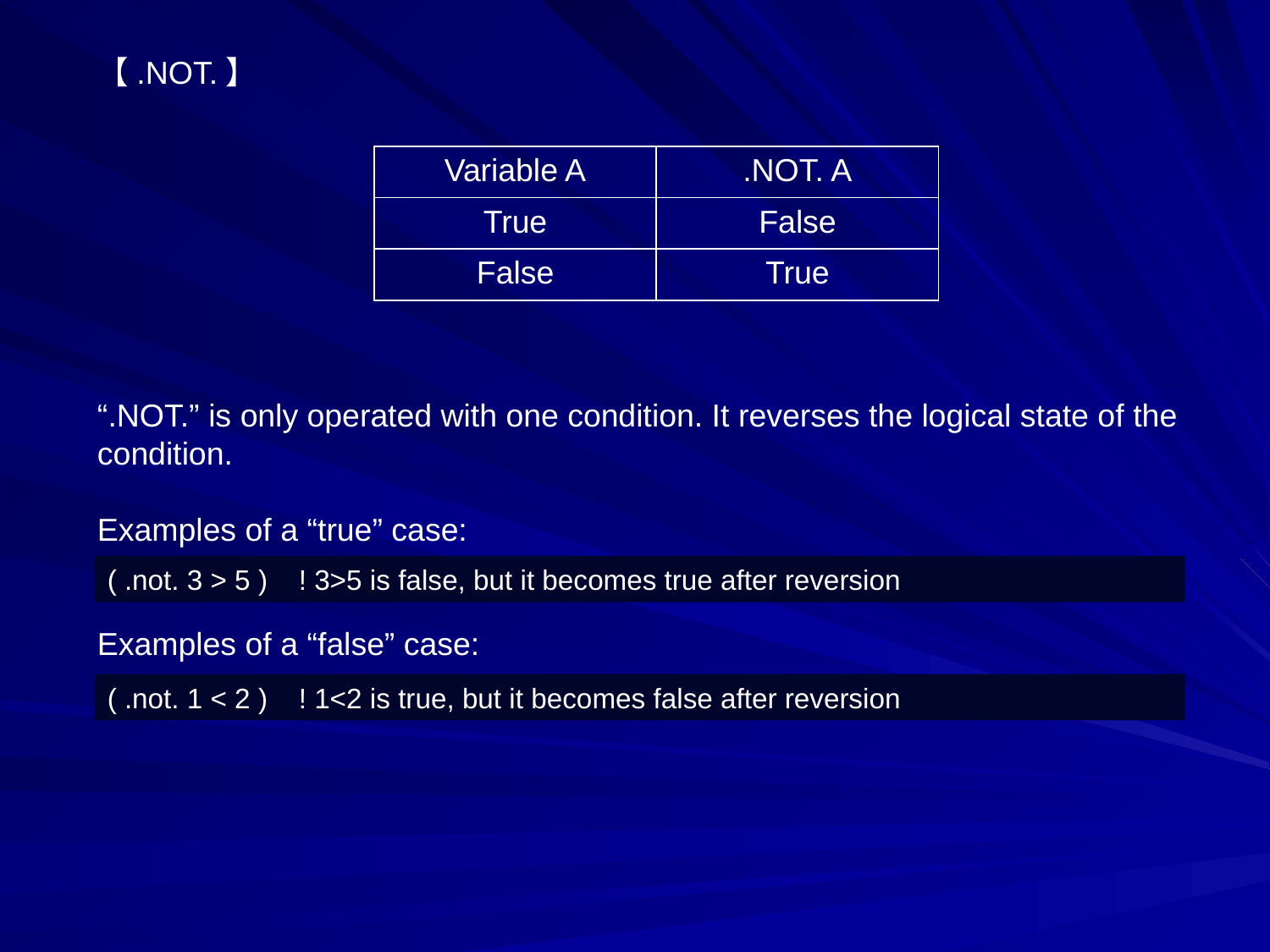

【.NOT.】

“.NOT.” is only operated with one condition. It reverses the logical state of the condition.

Examples of a “true” case:

Examples of a “false” case:

| Variable A | .NOT. A |
| --- | --- |
| True | False |
| False | True |
( .not. 3 > 5 )    ! 3>5 is false, but it becomes true after reversion
( .not. 1 < 2 )    ! 1<2 is true, but it becomes false after reversion